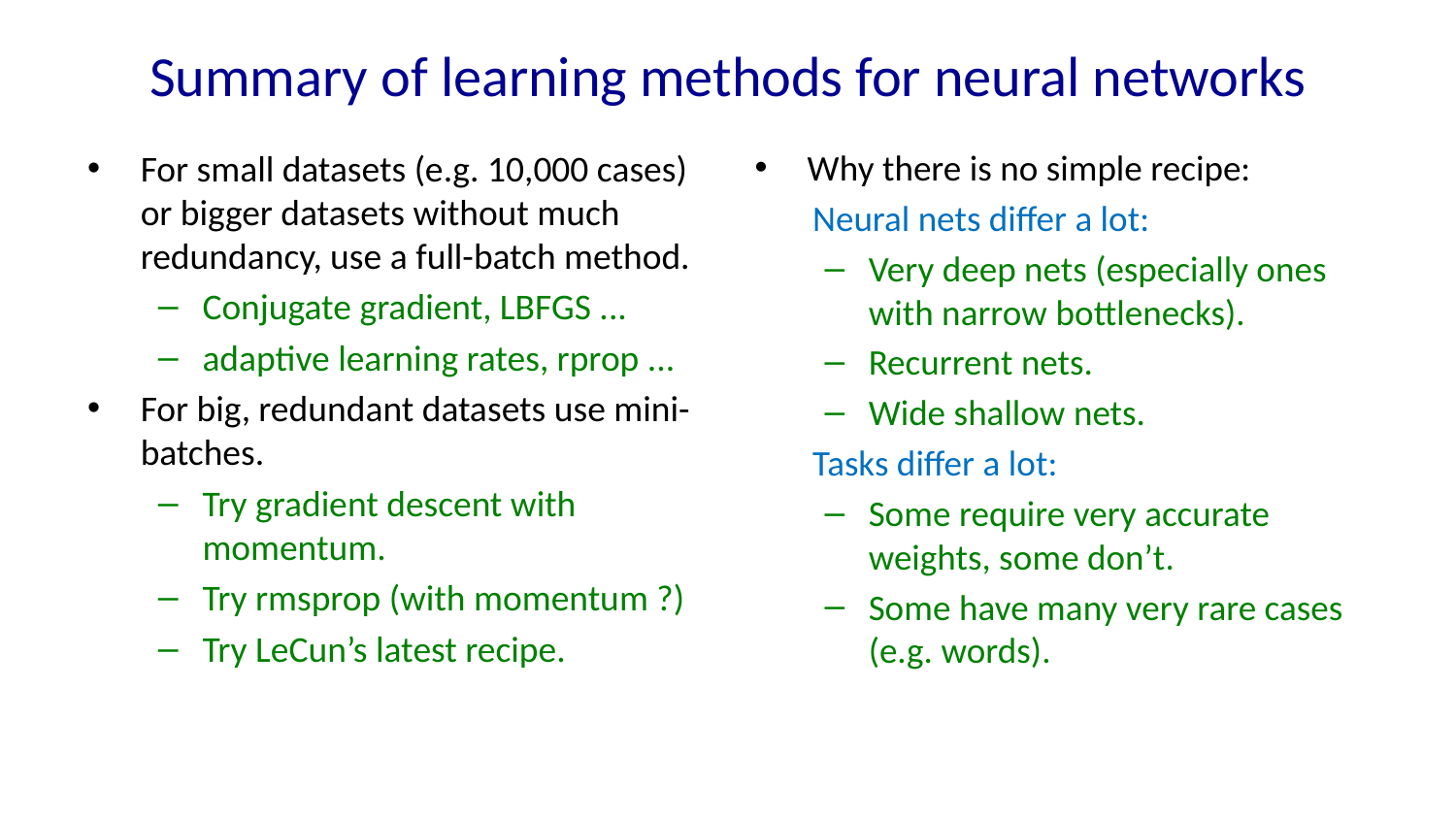

# Summary of learning methods for neural networks
For small datasets (e.g. 10,000 cases) or bigger datasets without much redundancy, use a full-batch method.
Conjugate gradient, LBFGS ...
adaptive learning rates, rprop ...
For big, redundant datasets use mini-batches.
Try gradient descent with momentum.
Try rmsprop (with momentum ?)
Try LeCun’s latest recipe.

Why there is no simple recipe:
       Neural nets differ a lot:
Very deep nets (especially ones with narrow bottlenecks).
Recurrent nets.
Wide shallow nets.
       Tasks differ a lot:
Some require very accurate weights, some don’t.
Some have many very rare cases (e.g. words).